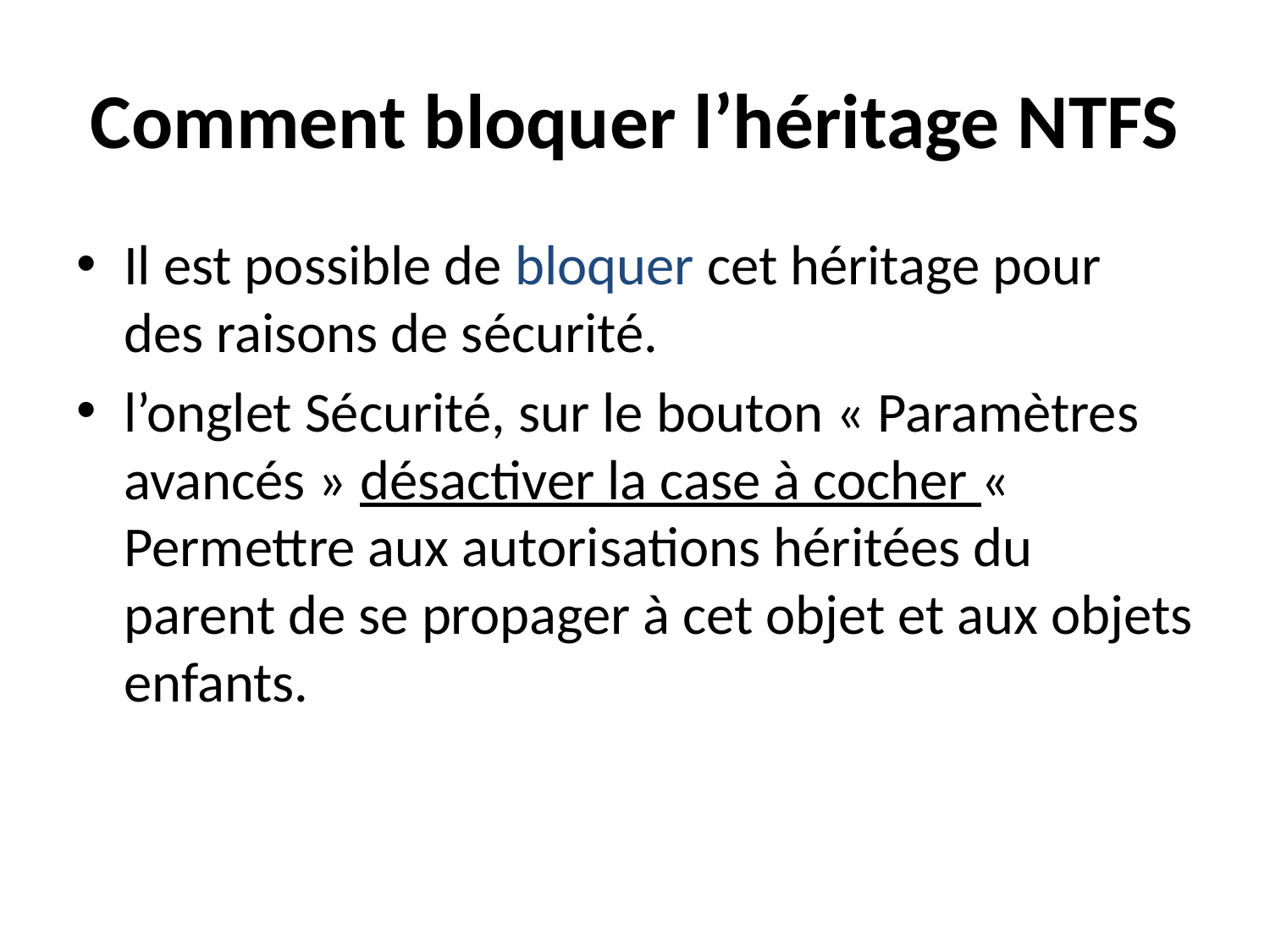

# Comment bloquer l’héritage NTFS
Il est possible de bloquer cet héritage pour des raisons de sécurité.
l’onglet Sécurité, sur le bouton « Paramètres avancés » désactiver la case à cocher « Permettre aux autorisations héritées du parent de se propager à cet objet et aux objets enfants.